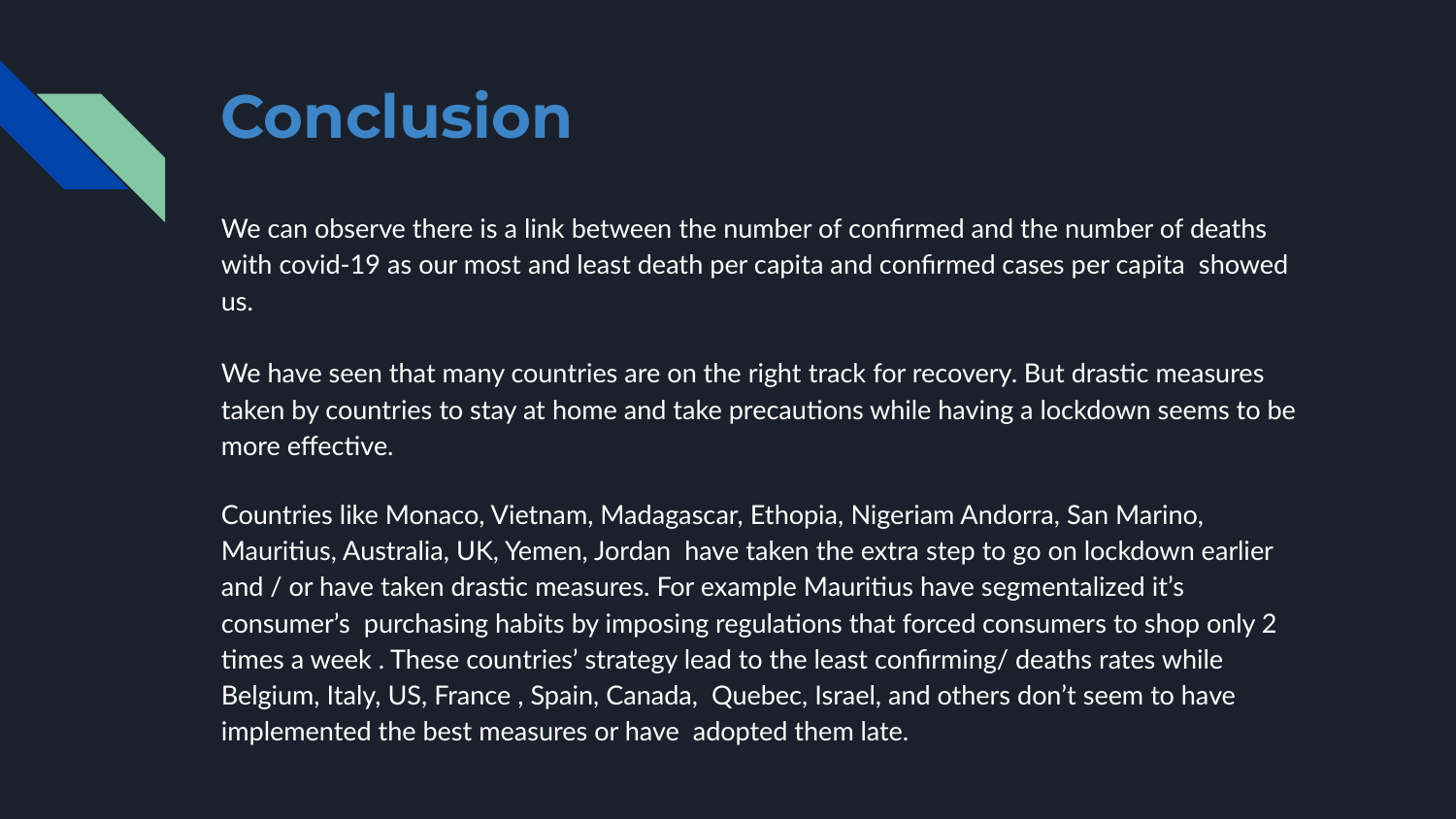

# Conclusion
We can observe there is a link between the number of confirmed and the number of deaths with covid-19 as our most and least death per capita and confirmed cases per capita  showed us.
We have seen that many countries are on the right track for recovery. But drastic measures taken by countries to stay at home and take precautions while having a lockdown seems to be more effective.
Countries like Monaco, Vietnam, Madagascar, Ethopia, Nigeriam Andorra, San Marino,   Mauritius, Australia, UK, Yemen, Jordan  have taken the extra step to go on lockdown earlier and / or have taken drastic measures. For example Mauritius have segmentalized it’s consumer’s  purchasing habits by imposing regulations that forced consumers to shop only 2 times a week . These countries’ strategy lead to the least confirming/ deaths rates while Belgium, Italy, US, France , Spain, Canada,  Quebec, Israel, and others don’t seem to have implemented the best measures or have  adopted them late.